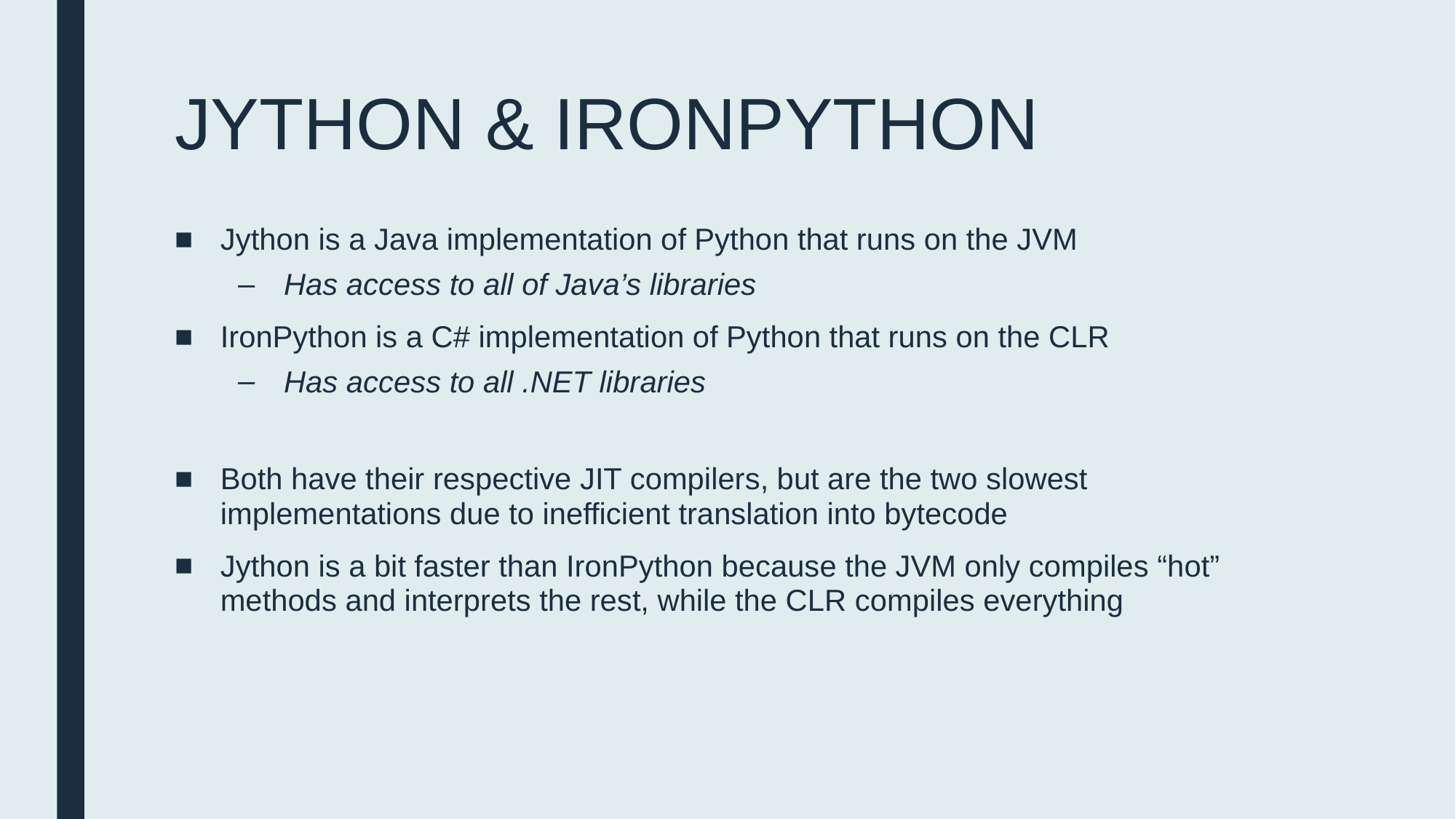

# JYTHON & IRONPYTHON
Jython is a Java implementation of Python that runs on the JVM
Has access to all of Java’s libraries
IronPython is a C# implementation of Python that runs on the CLR
Has access to all .NET libraries

Both have their respective JIT compilers, but are the two slowest implementations due to inefficient translation into bytecode
Jython is a bit faster than IronPython because the JVM only compiles “hot” methods and interprets the rest, while the CLR compiles everything